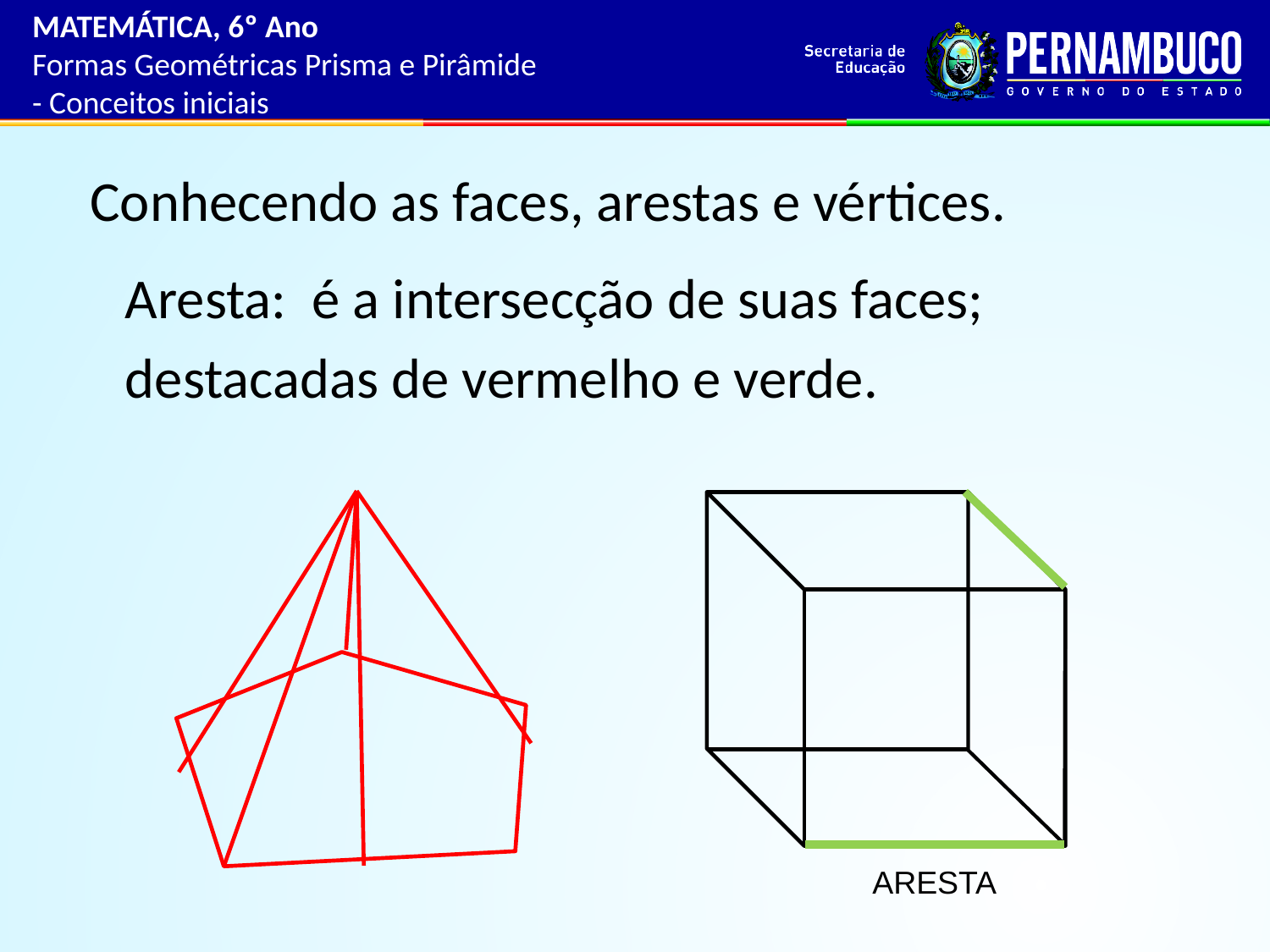

MATEMÁTICA, 6º Ano
Formas Geométricas Prisma e Pirâmide
- Conceitos iniciais

	Conhecendo as faces, arestas e vértices.

	Aresta:  é a intersecção de suas faces;
	destacadas de vermelho e verde.

ARESTA